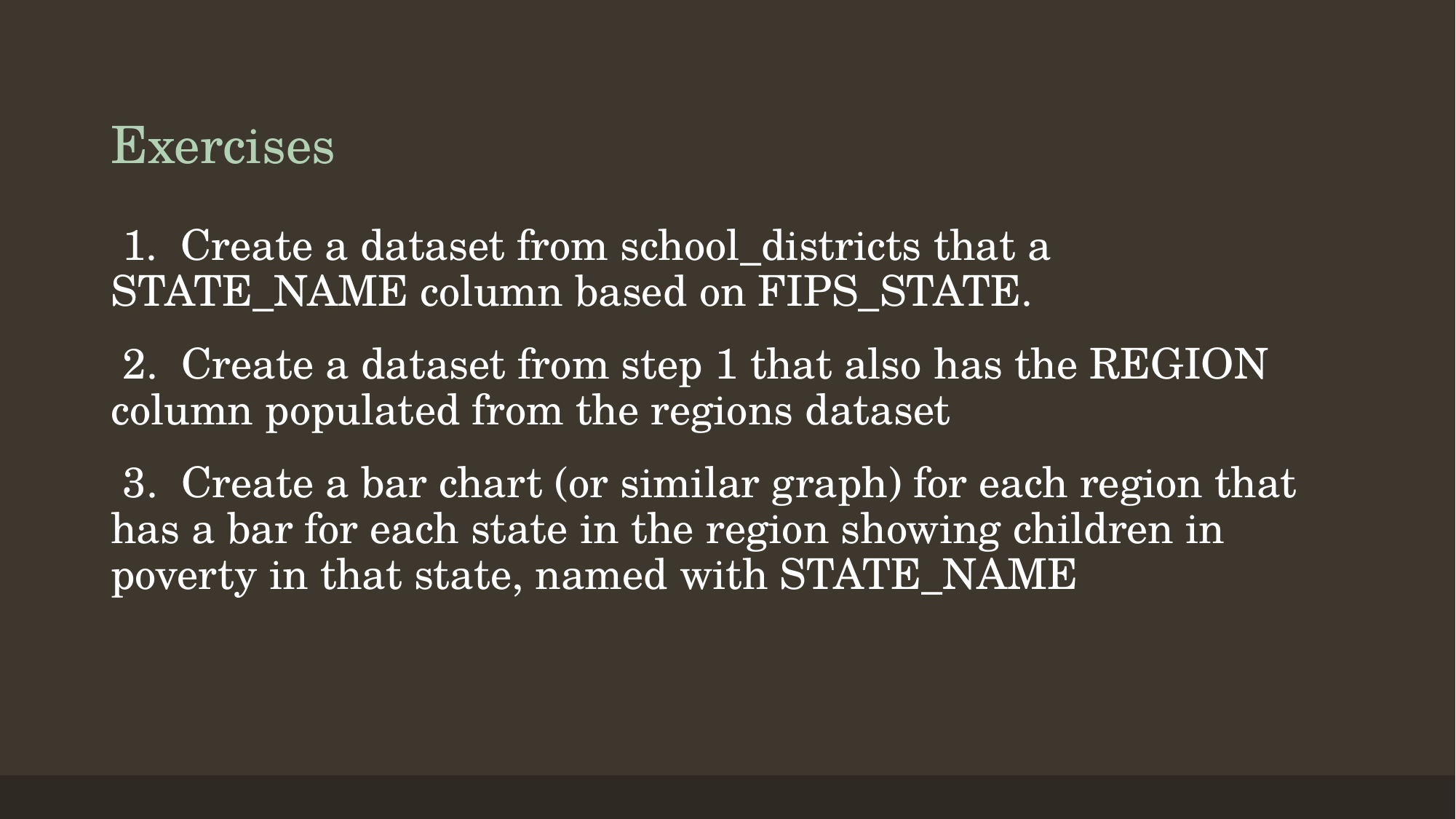

# Exercises
 1.  Create a dataset from school_districts that a STATE_NAME column based on FIPS_STATE.
 2.  Create a dataset from step 1 that also has the REGION column populated from the regions dataset
 3.  Create a bar chart (or similar graph) for each region that has a bar for each state in the region showing children in poverty in that state, named with STATE_NAME